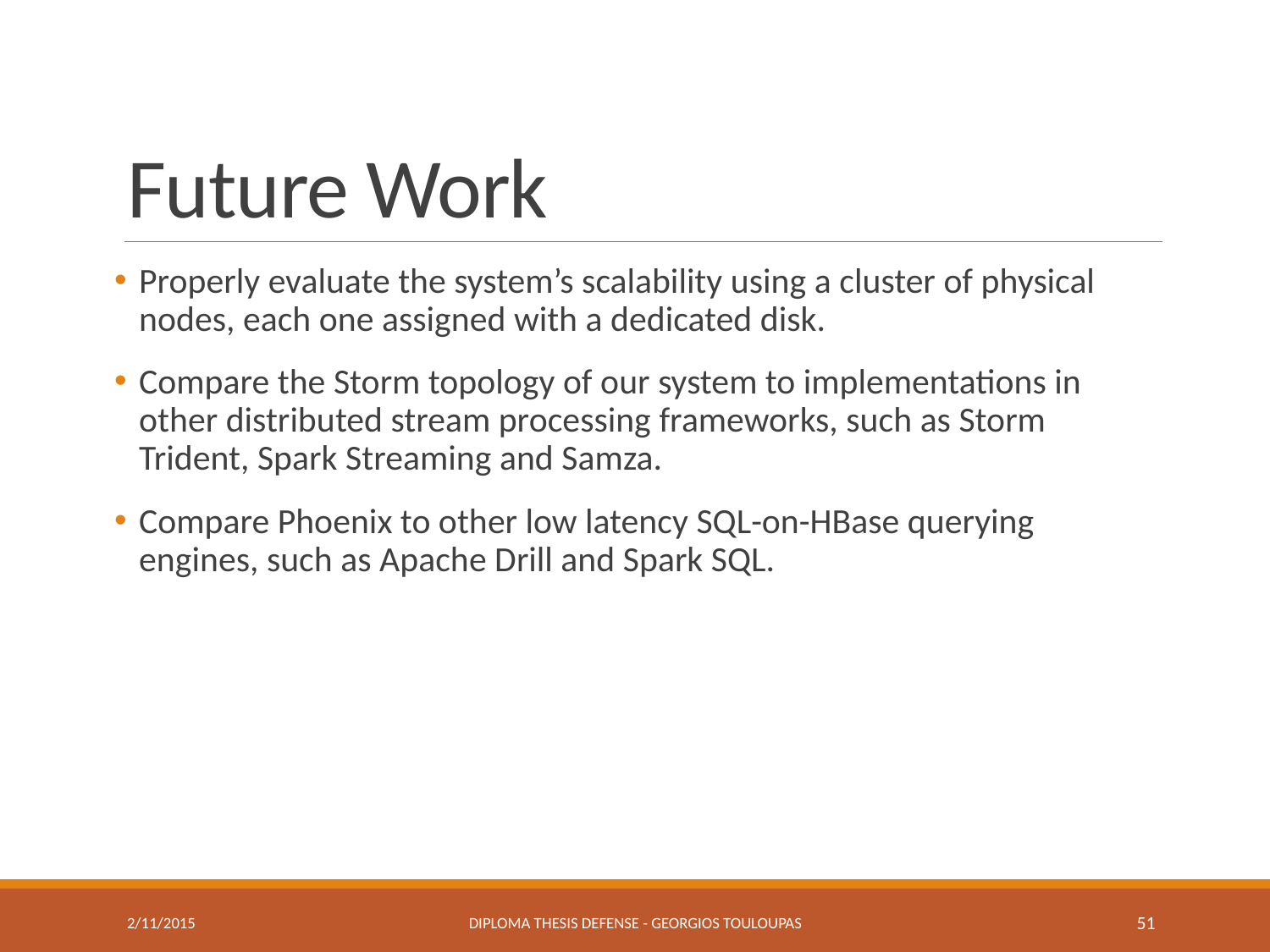

# Future Work
Properly evaluate the system’s scalability using a cluster of physical nodes, each one assigned with a dedicated disk.
Compare the Storm topology of our system to implementations in other distributed stream processing frameworks, such as Storm Trident, Spark Streaming and Samza.
Compare Phoenix to other low latency SQL-on-HBase querying engines, such as Apache Drill and Spark SQL.
2/11/2015
Diploma Thesis Defense - Georgios Touloupas
51